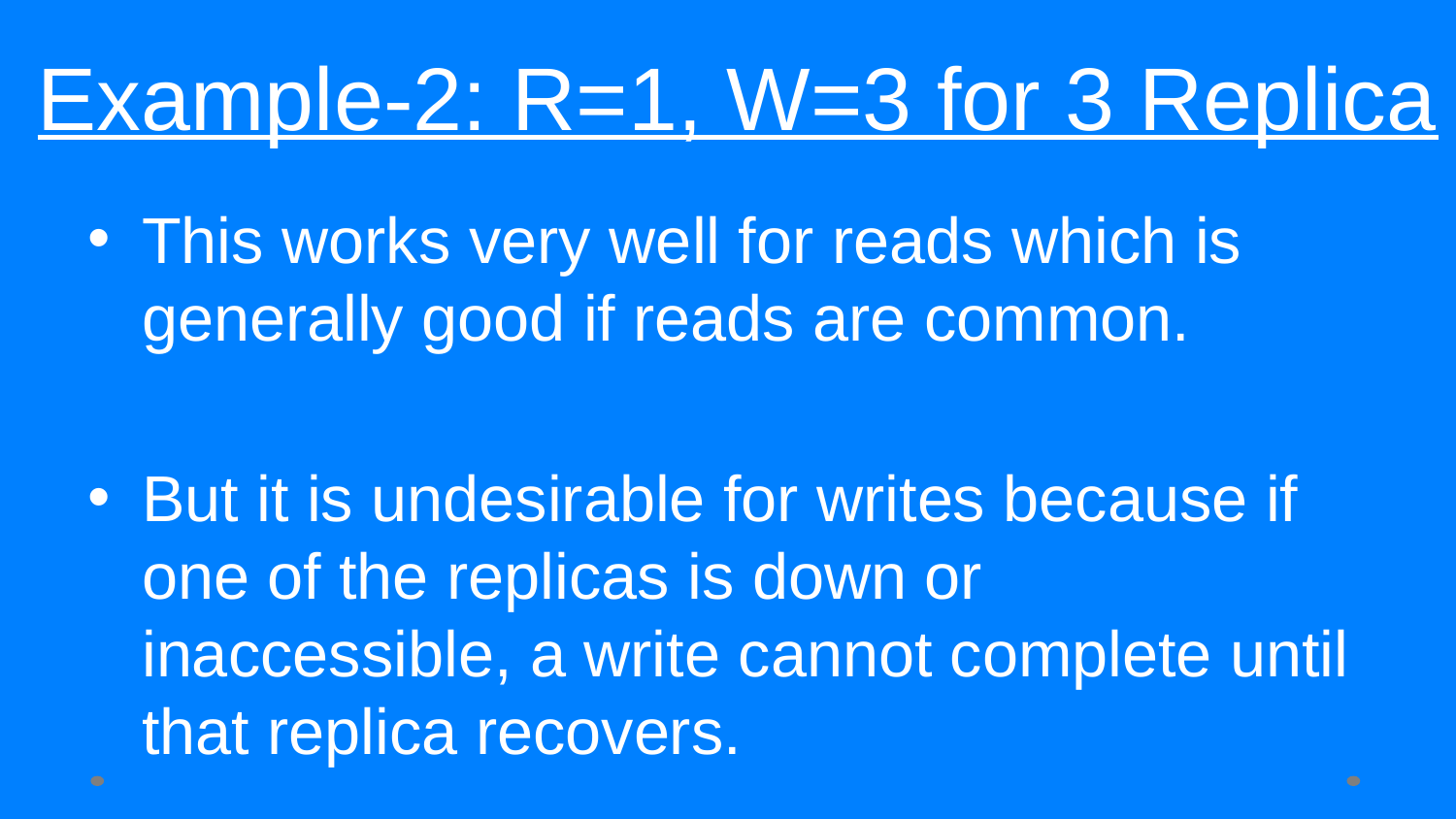

# Example-2: R=1, W=3 for 3 Replica
This works very well for reads which is generally good if reads are common.

But it is undesirable for writes because if one of the replicas is down or inaccessible, a write cannot complete until that replica recovers.